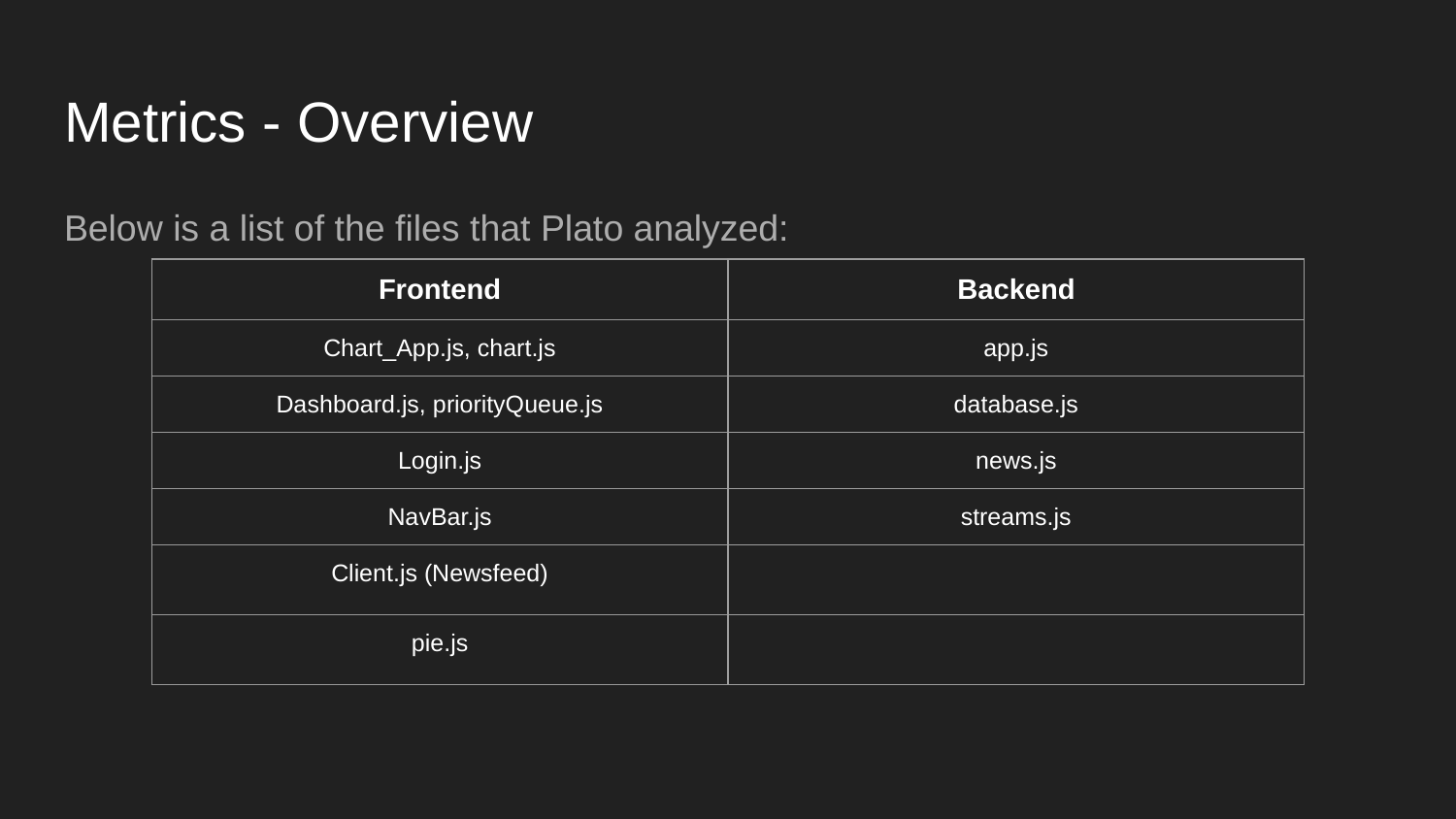

# Metrics - Overview
Below is a list of the files that Plato analyzed:

| Frontend | Backend |
| --- | --- |
| Chart\_App.js, chart.js | app.js |
| Dashboard.js, priorityQueue.js | database.js |
| Login.js | news.js |
| NavBar.js | streams.js |
| Client.js (Newsfeed) |  |
| pie.js |  |